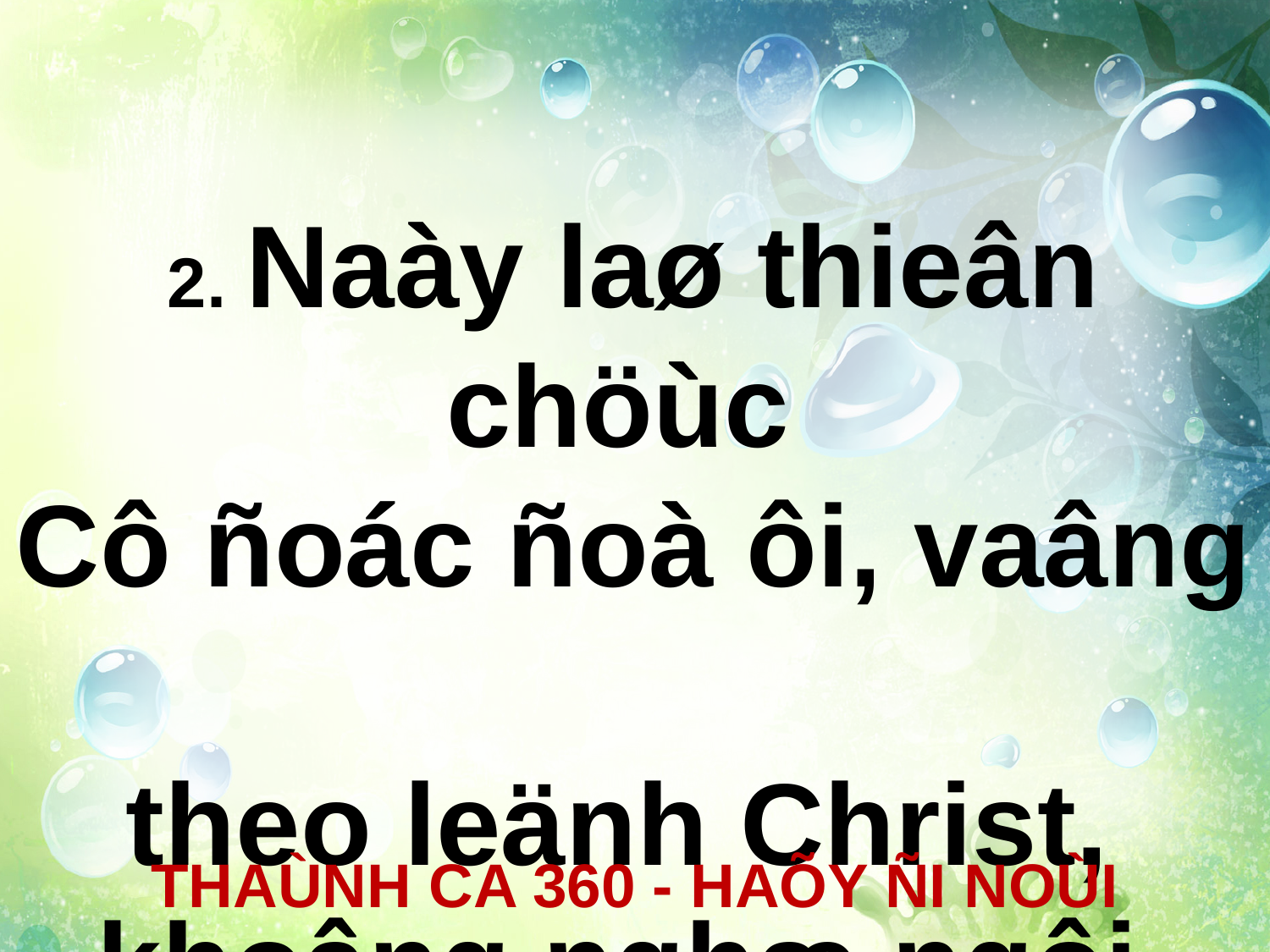

2. Naày laø thieân chöùc
Cô ñoác ñoà ôi, vaâng
theo leänh Christ,
khoâng nghæ ngôi.
THAÙNH CA 360 - HAÕY ÑI NOÙI